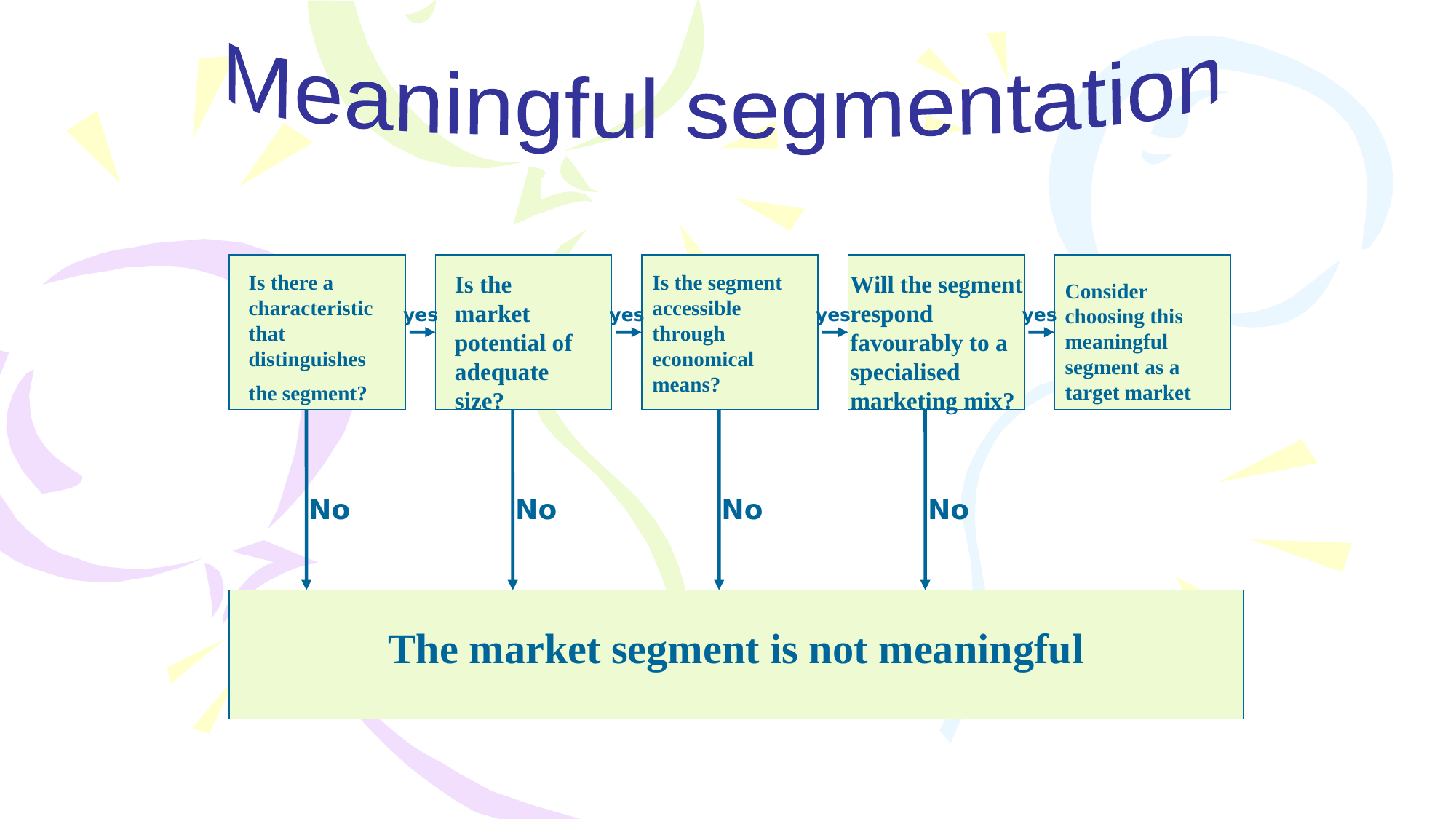

Meaningful segmentation

Is there a characteristic that distinguishes the segment?
Is the market potential of adequate size?
Is the segment accessible through economical means?
Will the segment respond favourably to a specialised marketing mix?
Consider choosing this meaningful segment as a target market
yes
yes
yes
yes

No
No
No
No

The market segment is not meaningful